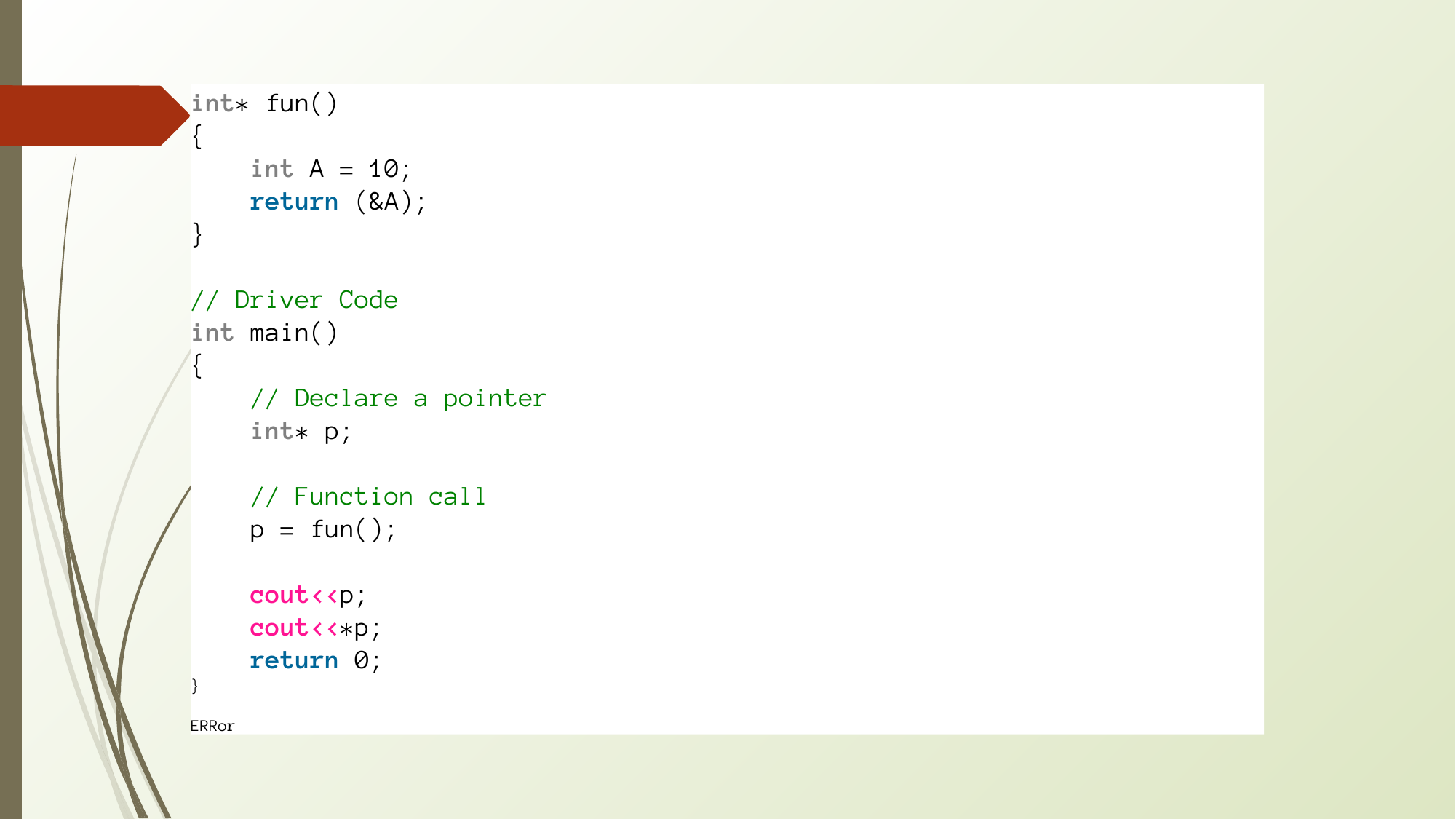

int* fun()
{
    int A = 10;
    return (&A);
}

// Driver Code
int main()
{
    // Declare a pointer
    int* p;

    // Function call
    p = fun();

    cout<<p;
    cout<<*p;
    return 0;
}

ERRor